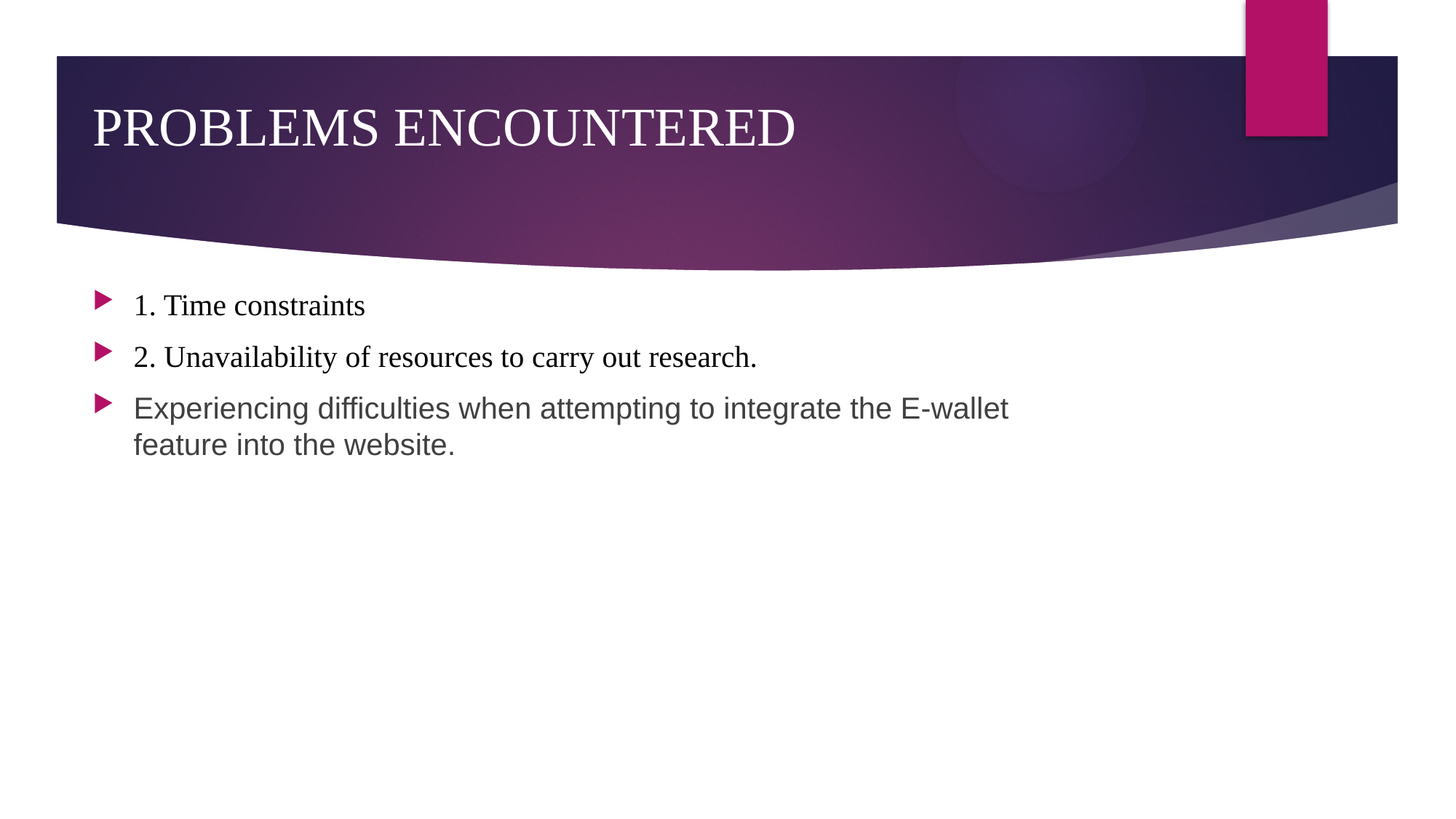

# PROBLEMS ENCOUNTERED
1. Time constraints
2. Unavailability of resources to carry out research.
Experiencing difficulties when attempting to integrate the E-wallet feature into the website.